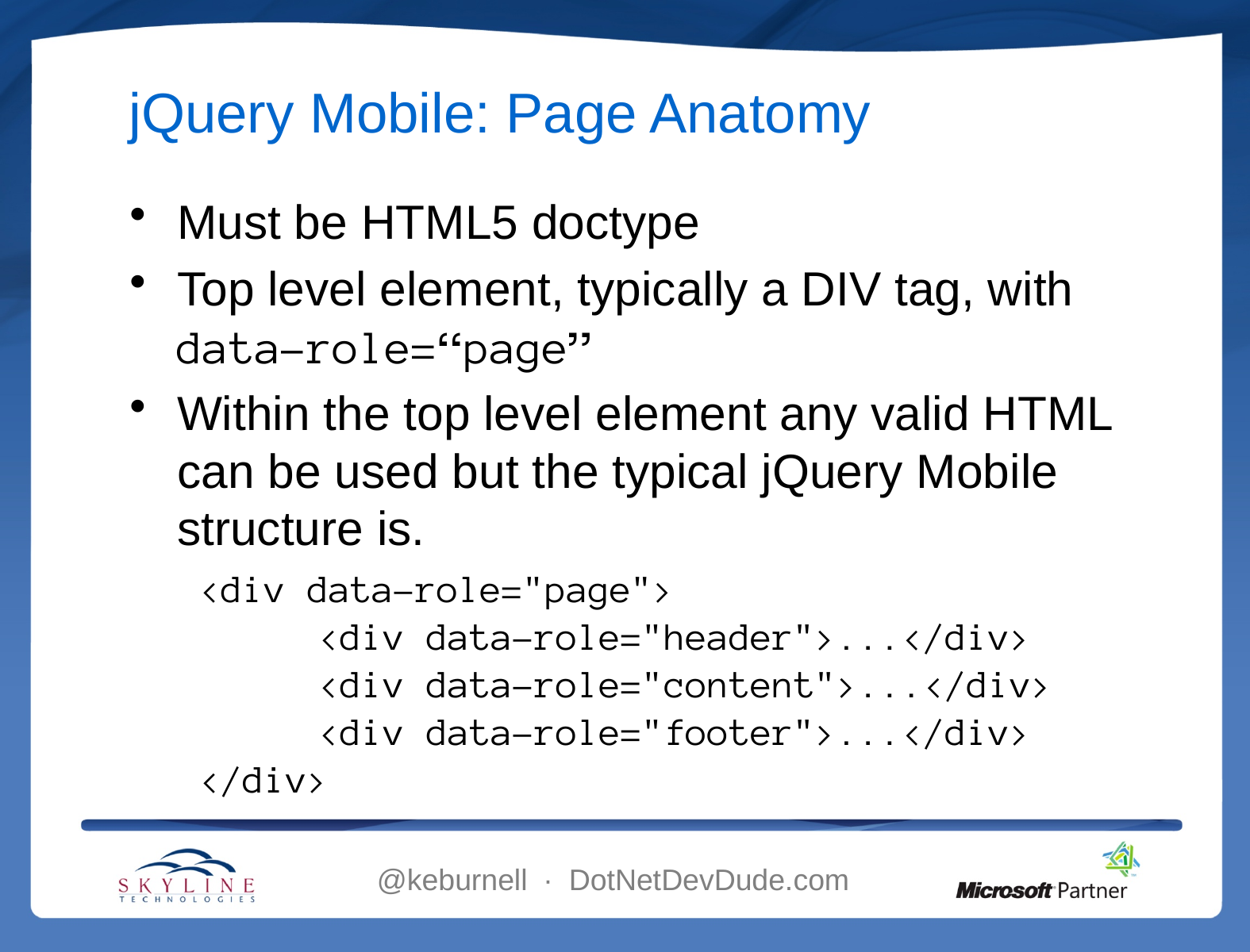

# jQuery Mobile: Page Anatomy
Must be HTML5 doctype
Top level element, typically a DIV tag, with data-role=“page”
Within the top level element any valid HTML can be used but the typical jQuery Mobile structure is.
<div data-role="page">
	<div data-role="header">...</div>
	<div data-role="content">...</div>
	<div data-role="footer">...</div>
</div>

@keburnell  ∙  DotNetDevDude.com